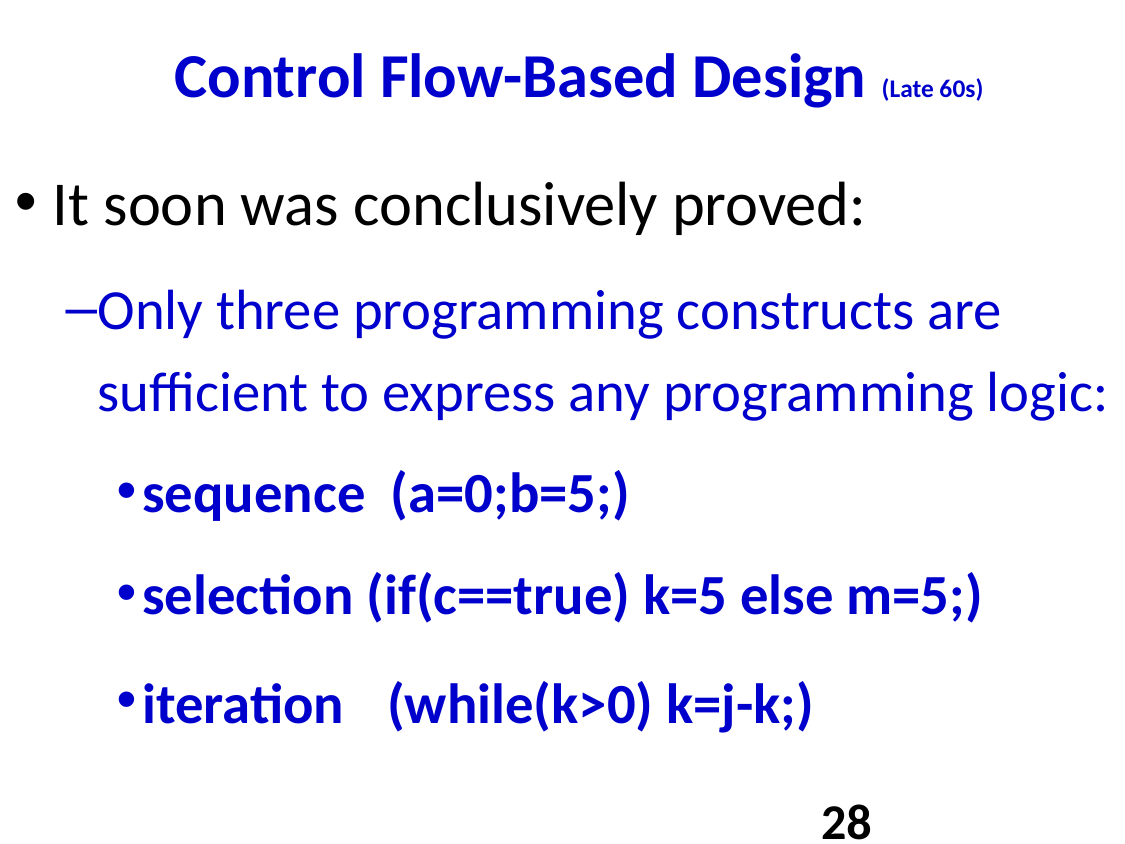

# Control Flow-Based Design (Late 60s)
It soon was conclusively proved:
Only three programming constructs are sufficient to express any programming logic:
sequence  (a=0;b=5;)‏
selection (if(c==true) k=5 else m=5;)‏
iteration   (while(k>0) k=j-k;)‏
28